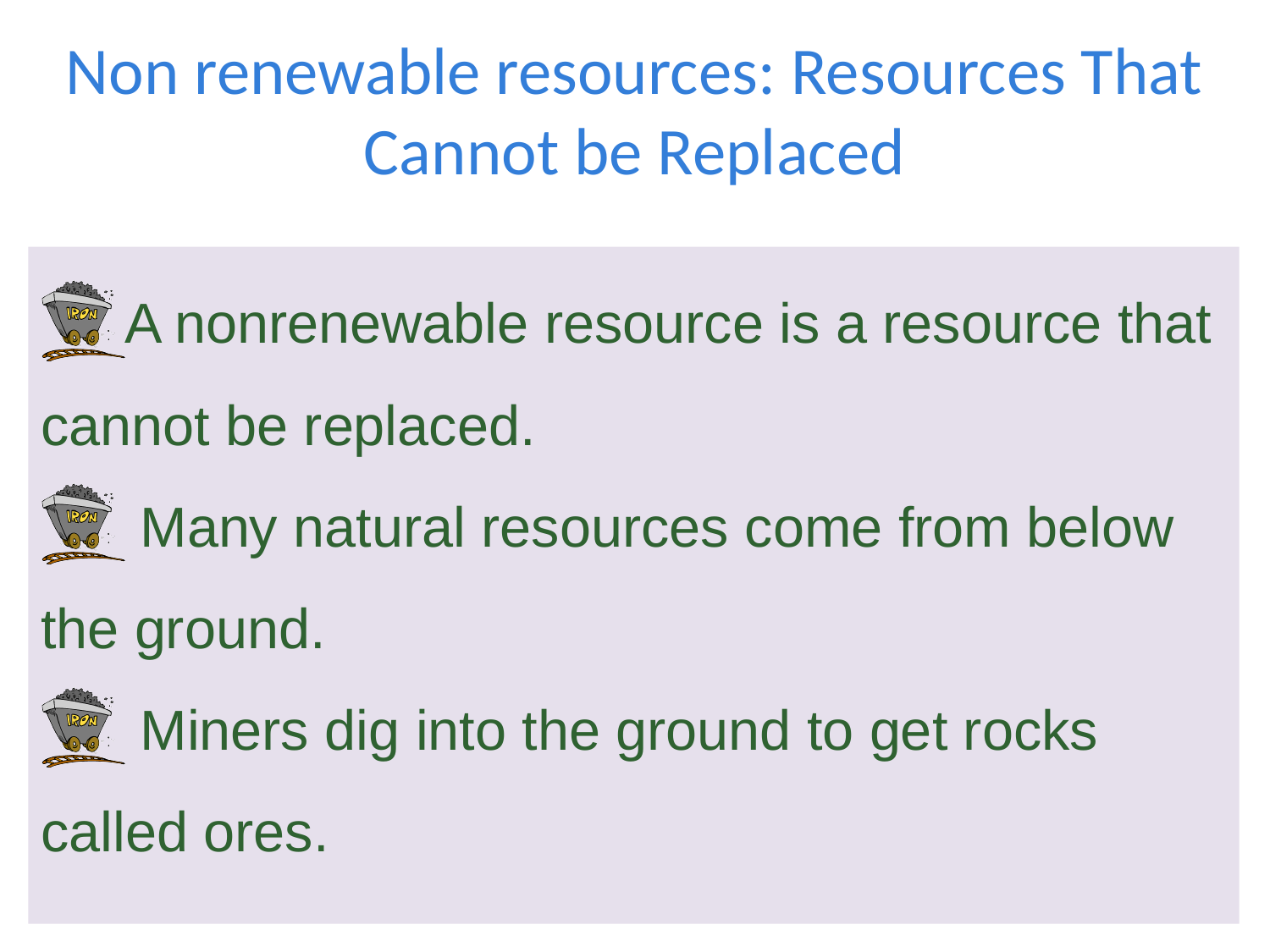

# Non renewable resources: Resources That Cannot be Replaced
A nonrenewable resource is a resource that cannot be replaced.
 Many natural resources come from below the ground.
 Miners dig into the ground to get rocks called ores.